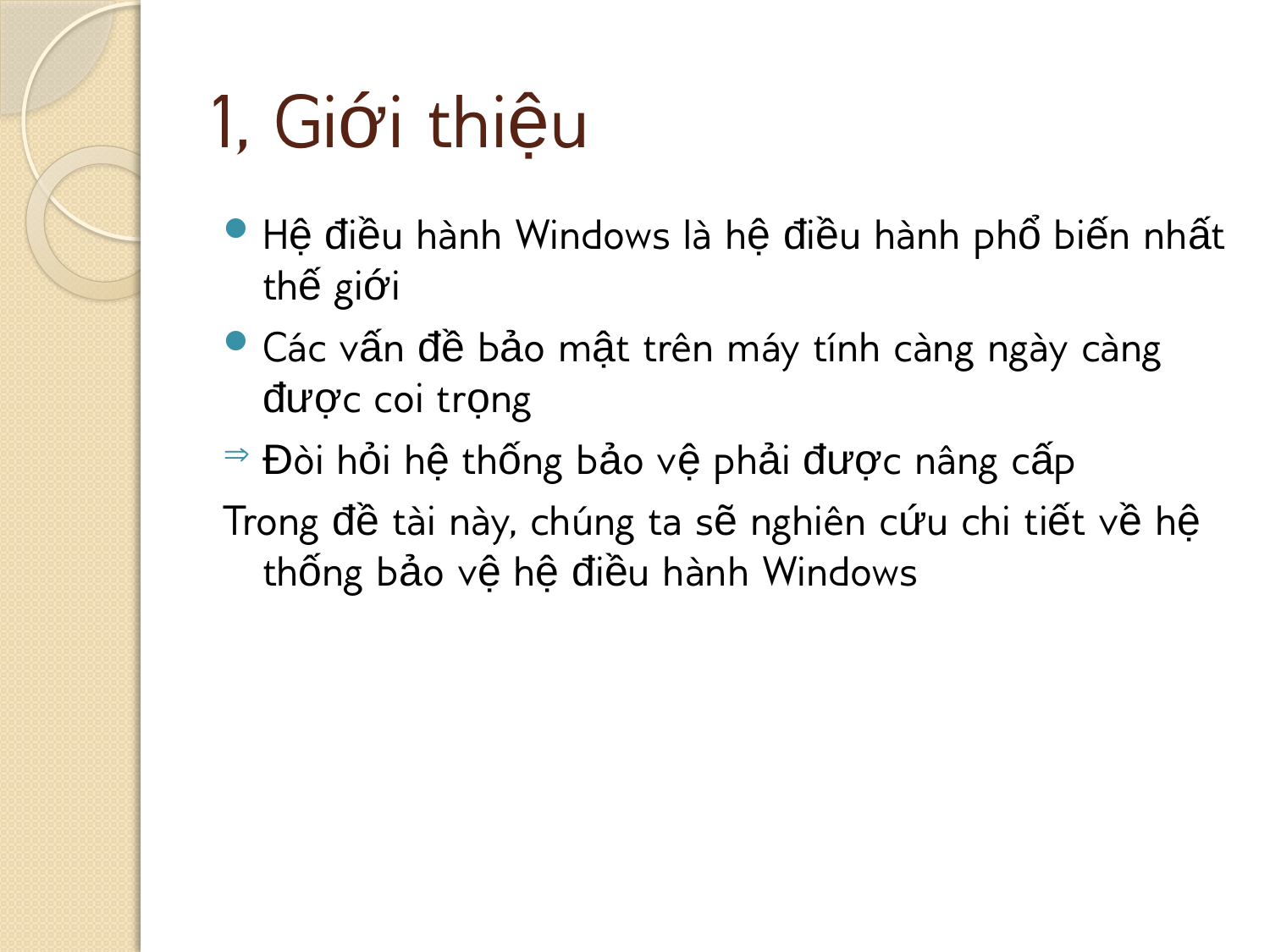

# 1, Giới thiệu
Hệ điều hành Windows là hệ điều hành phổ biến nhất thế giới
Các vấn đề bảo mật trên máy tính càng ngày càng được coi trọng
Đòi hỏi hệ thống bảo vệ phải được nâng cấp
Trong đề tài này, chúng ta sẽ nghiên cứu chi tiết về hệ thống bảo vệ hệ điều hành Windows